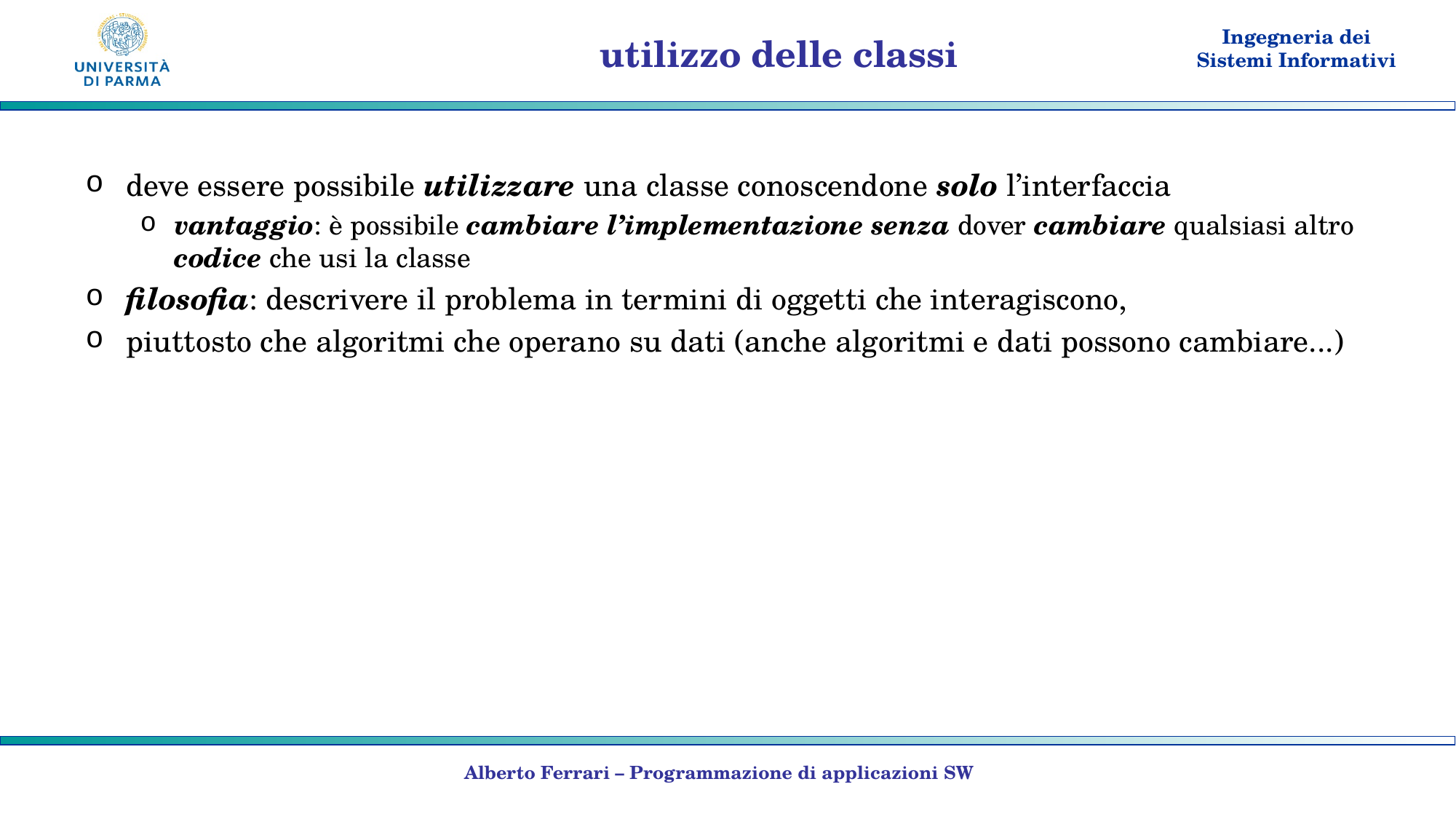

# utilizzo delle classi
deve essere possibile utilizzare una classe conoscendone solo l’interfaccia
vantaggio: è possibile cambiare l’implementazione senza dover cambiare qualsiasi altro codice che usi la classe
filosofia: descrivere il problema in termini di oggetti che interagiscono,
piuttosto che algoritmi che operano su dati (anche algoritmi e dati possono cambiare...)
Alberto Ferrari – Programmazione di applicazioni SW